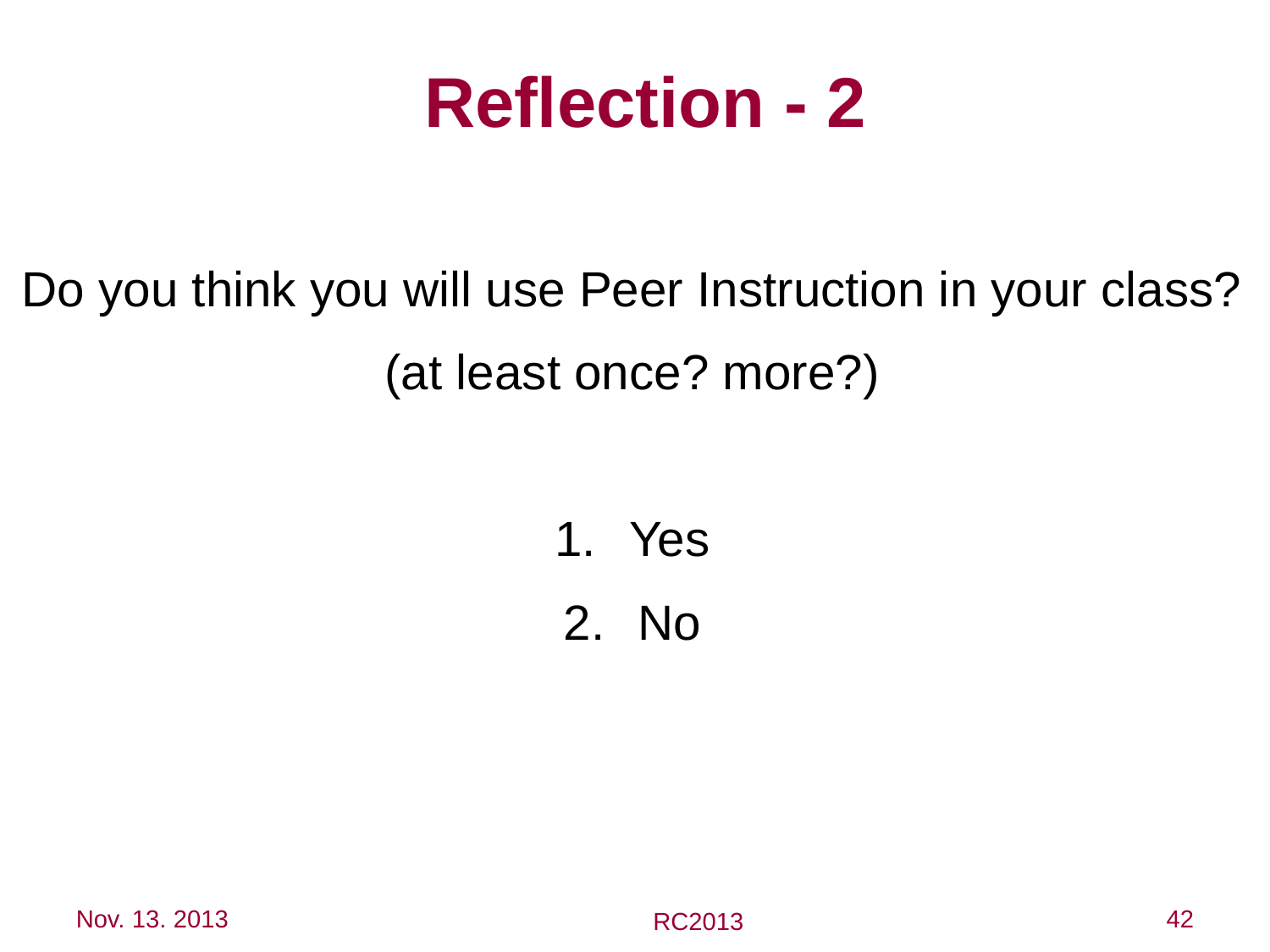

Reflection - 2
Do you think you will use Peer Instruction in your class?
(at least once? more?)

Yes
No

Nov. 13. 2013
42
RC2013